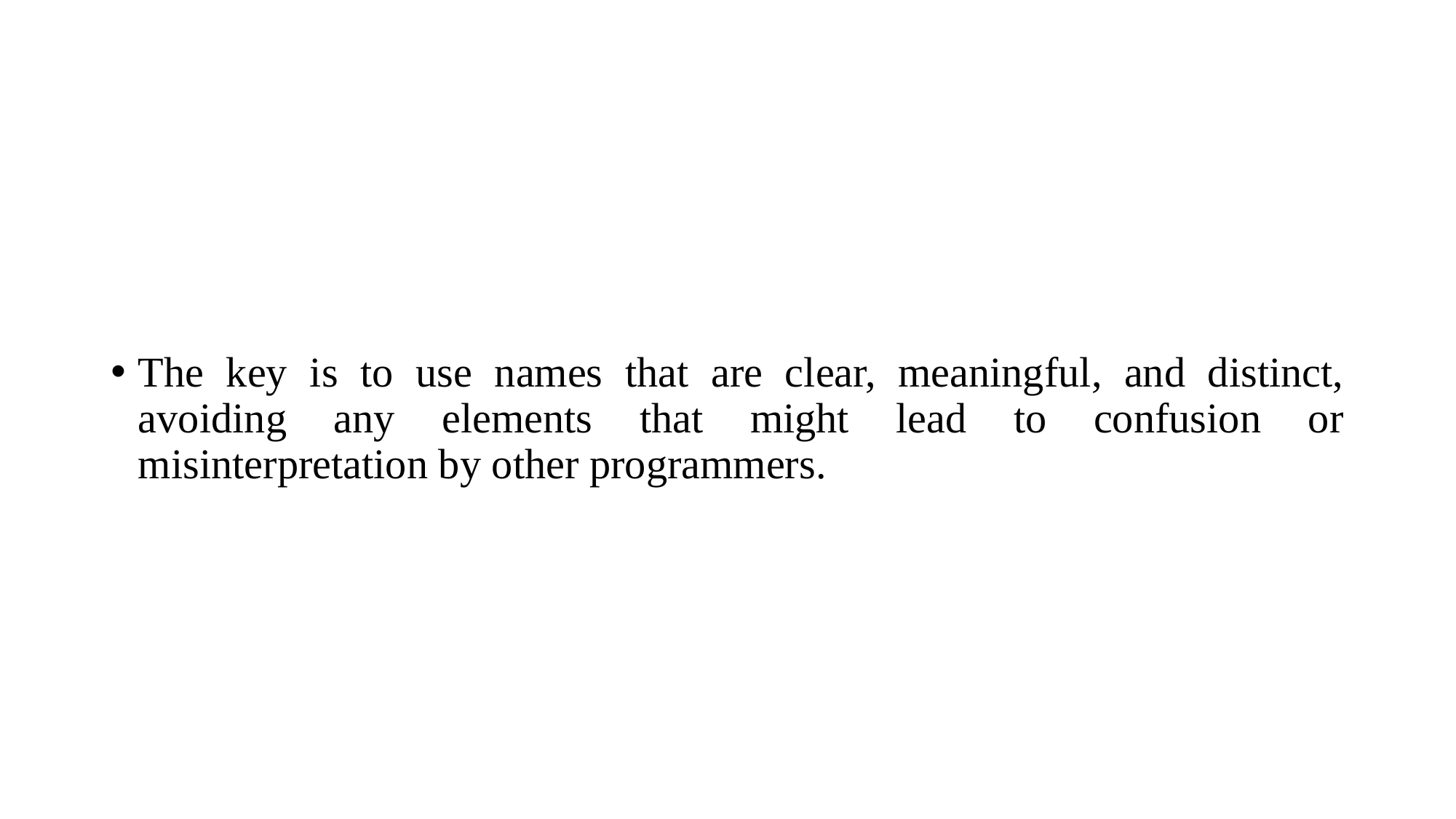

#

The key is to use names that are clear, meaningful, and distinct, avoiding any elements that might lead to confusion or misinterpretation by other programmers.